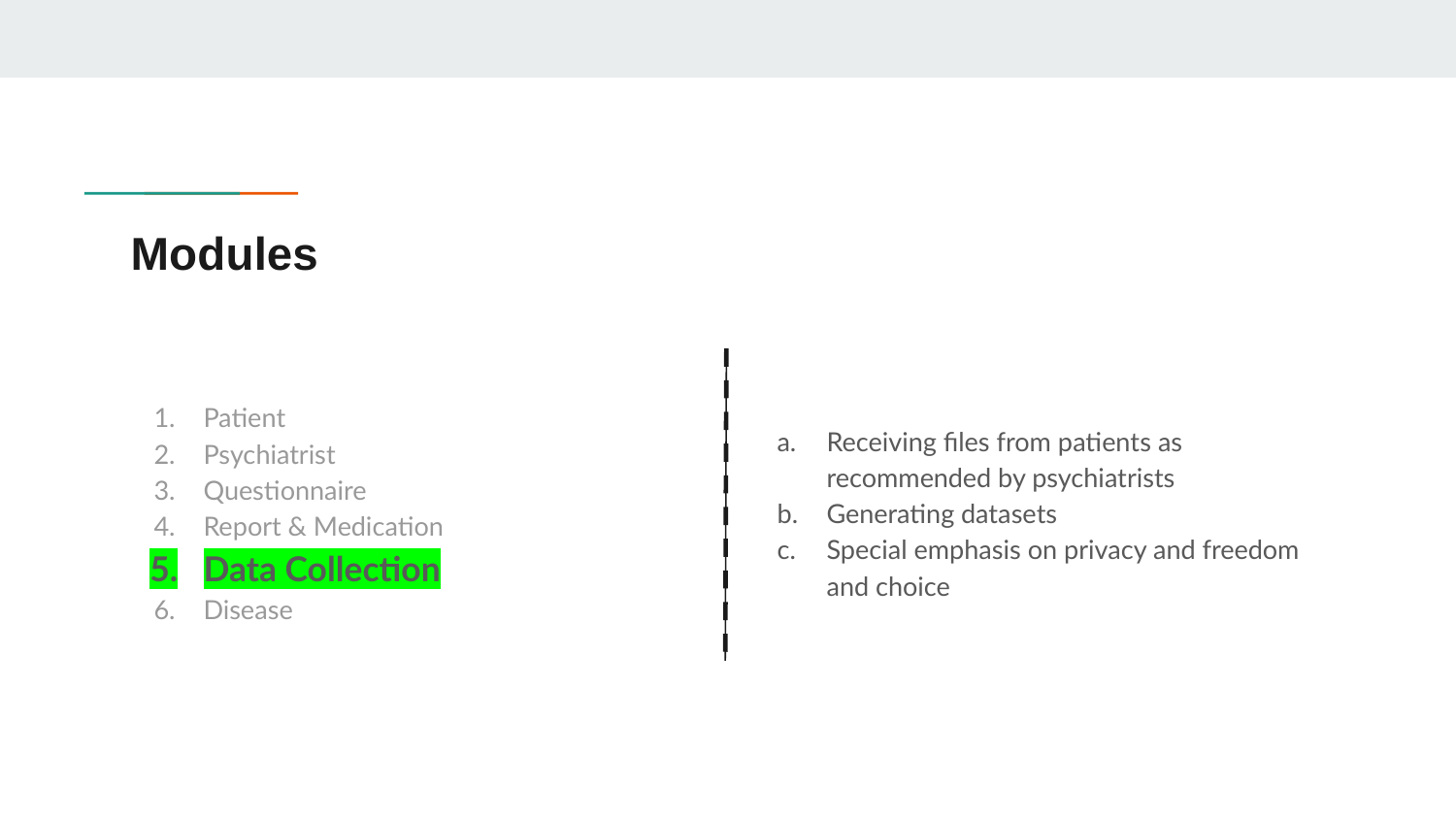

# Modules
Patient
Psychiatrist
Questionnaire
Report & Medication
Data Collection
Disease
Receiving files from patients as recommended by psychiatrists
Generating datasets
Special emphasis on privacy and freedom and choice